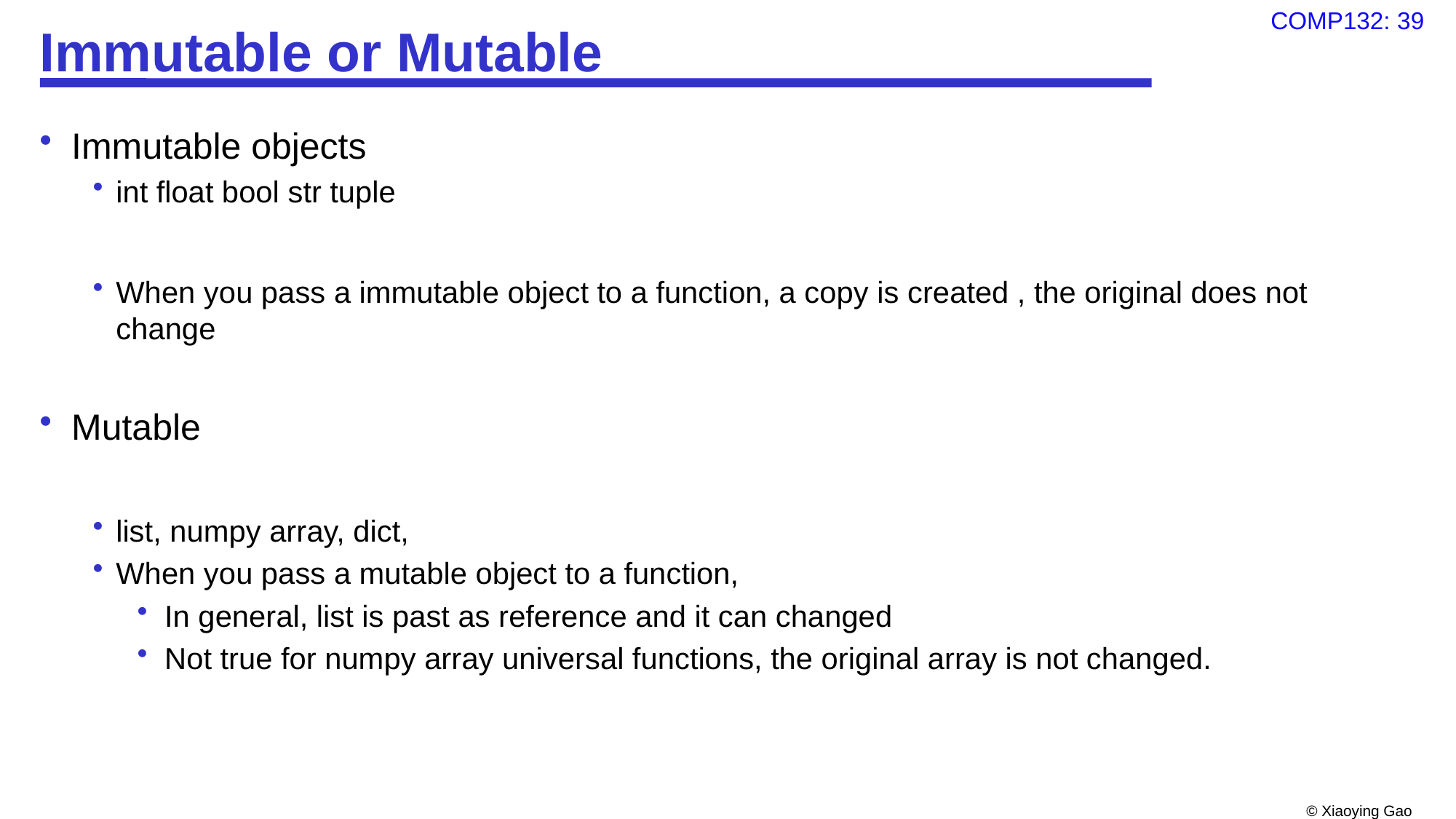

# Immutable or Mutable
Immutable objects
int float bool str tuple

When you pass a immutable object to a function, a copy is created , the original does not change

Mutable

list, numpy array, dict,
When you pass a mutable object to a function,
In general, list is past as reference and it can changed
Not true for numpy array universal functions, the original array is not changed.